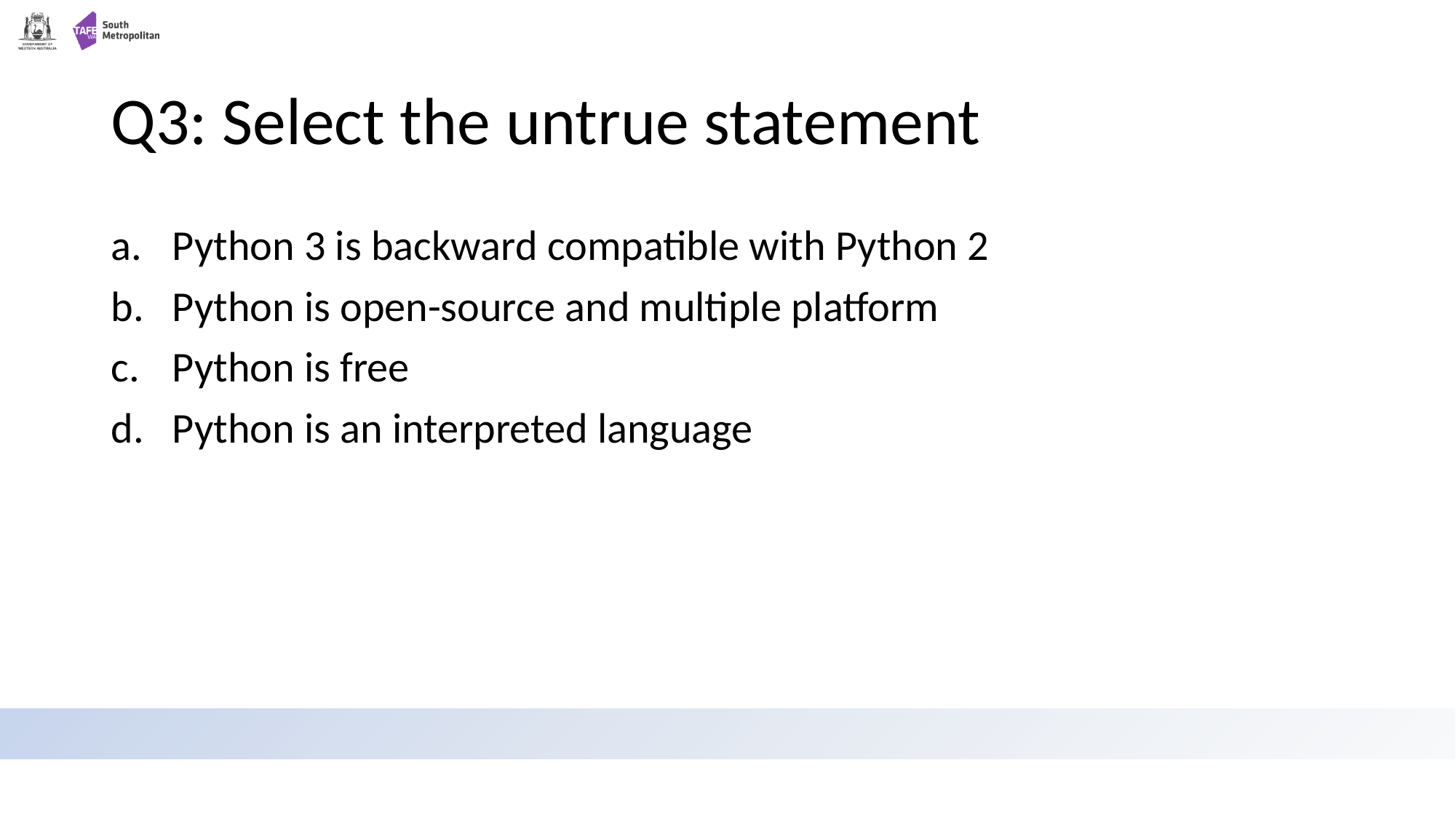

# Q3: Select the untrue statement
Python 3 is backward compatible with Python 2
Python is open-source and multiple platform
Python is free
Python is an interpreted language